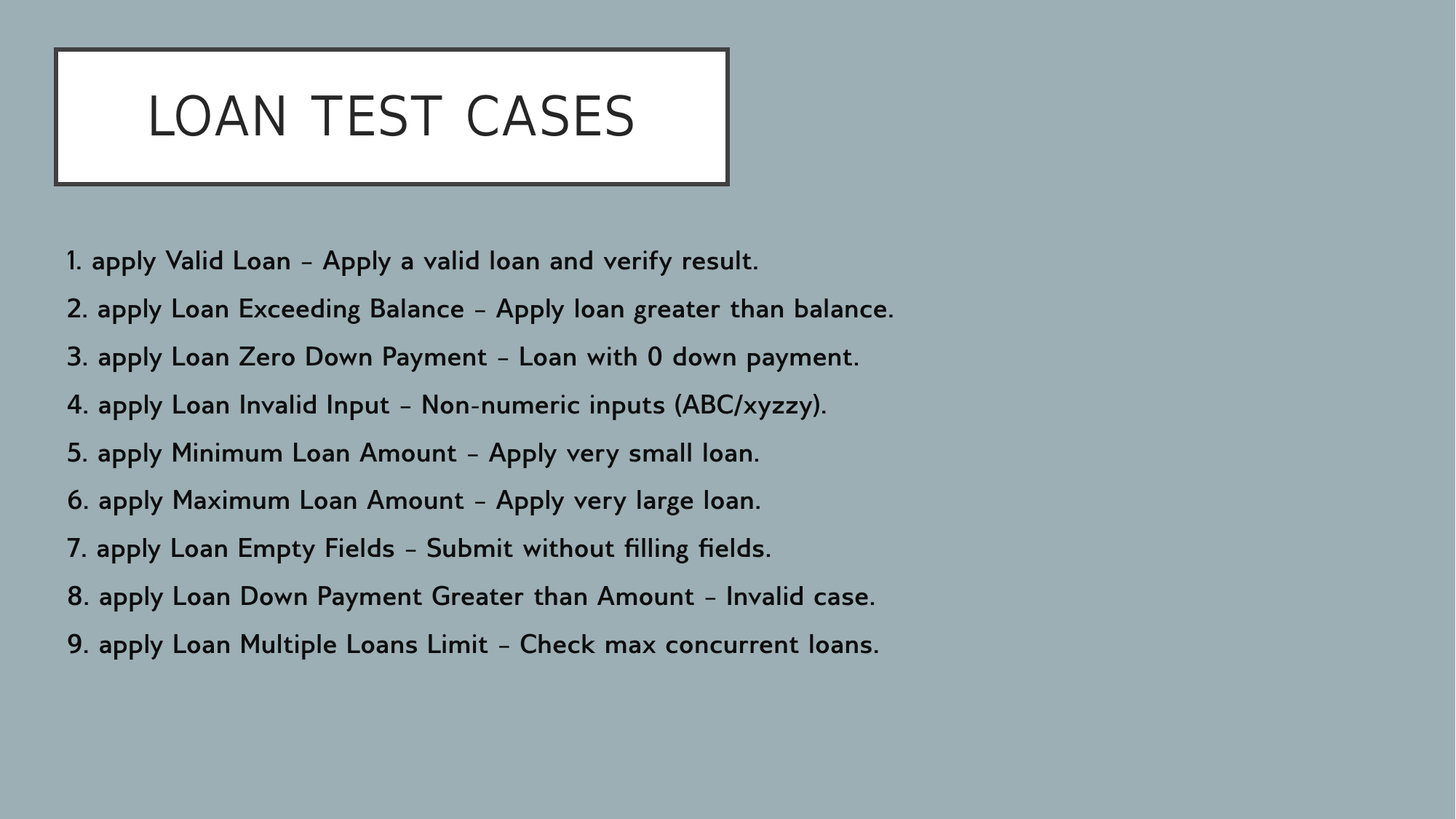

# Loan test cases
1. apply Valid Loan – Apply a valid loan and verify result.
2. apply Loan Exceeding Balance – Apply loan greater than balance.
3. apply Loan Zero Down Payment – Loan with 0 down payment.
4. apply Loan Invalid Input – Non-numeric inputs (ABC/xyzzy).
5. apply Minimum Loan Amount – Apply very small loan.
6. apply Maximum Loan Amount – Apply very large loan.
7. apply Loan Empty Fields – Submit without filling fields.
8. apply Loan Down Payment Greater than Amount – Invalid case.
9. apply Loan Multiple Loans Limit – Check max concurrent loans.